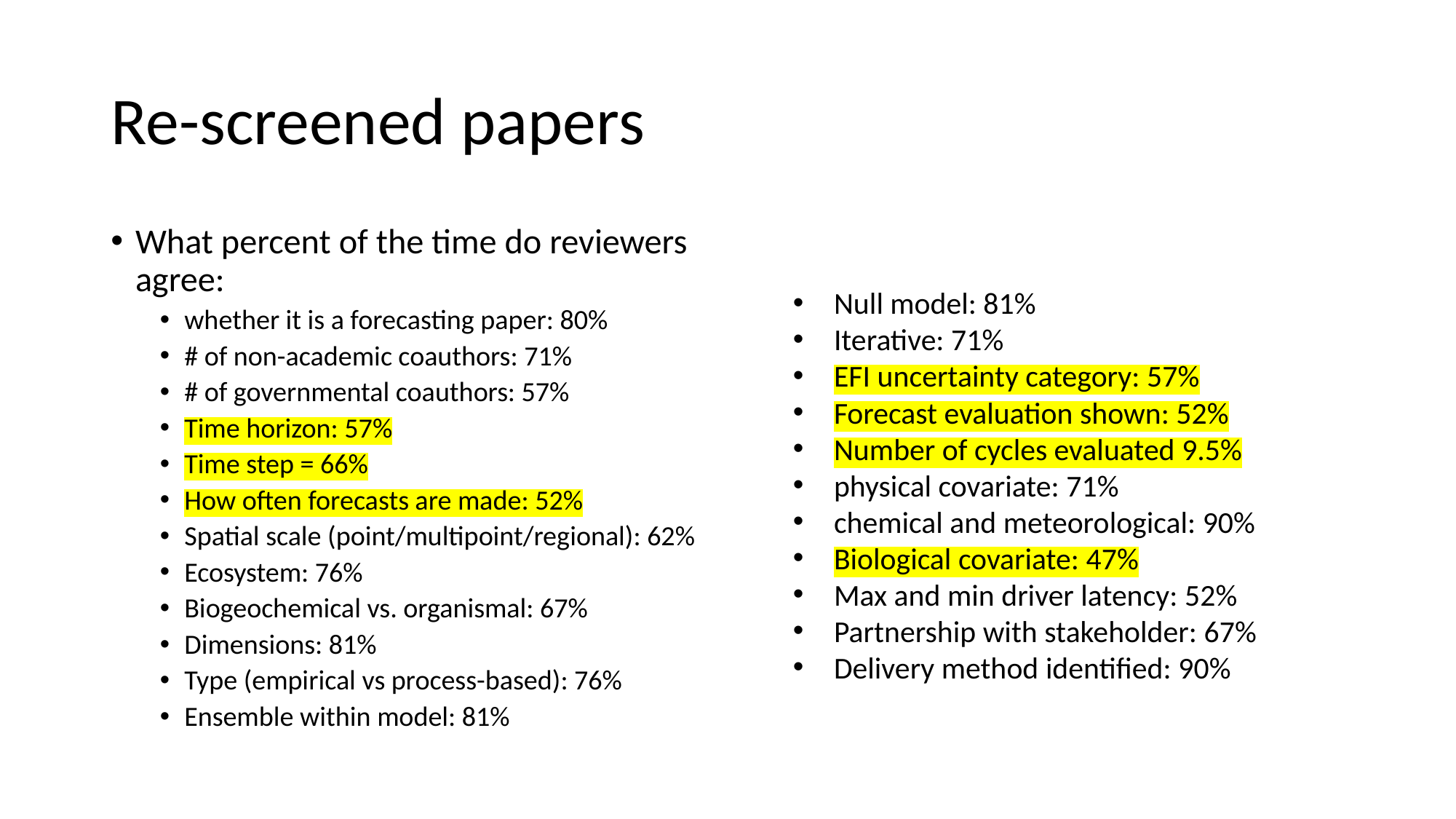

# Re-screened papers
What percent of the time do reviewers agree:
whether it is a forecasting paper: 80%
# of non-academic coauthors: 71%
# of governmental coauthors: 57%
Time horizon: 57%
Time step = 66%
How often forecasts are made: 52%
Spatial scale (point/multipoint/regional): 62%
Ecosystem: 76%
Biogeochemical vs. organismal: 67%
Dimensions: 81%
Type (empirical vs process-based): 76%
Ensemble within model: 81%
Null model: 81%
Iterative: 71%
EFI uncertainty category: 57%
Forecast evaluation shown: 52%
Number of cycles evaluated 9.5%
physical covariate: 71%
chemical and meteorological: 90%
Biological covariate: 47%
Max and min driver latency: 52%
Partnership with stakeholder: 67%
Delivery method identified: 90%